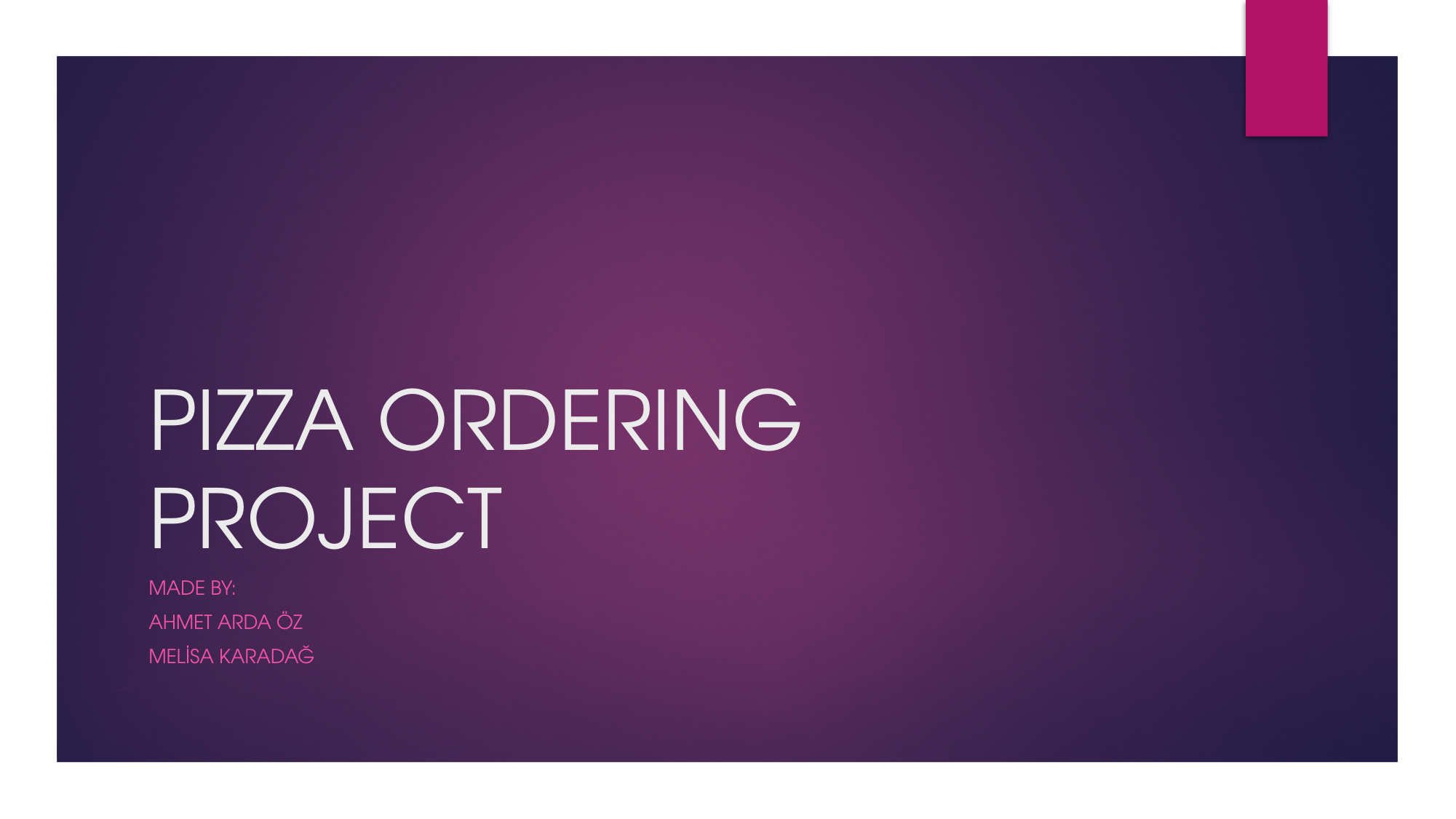

# PIZZA ORDERING PROJECT
Made by:
Ahmet arda öz
Melisa karadağ